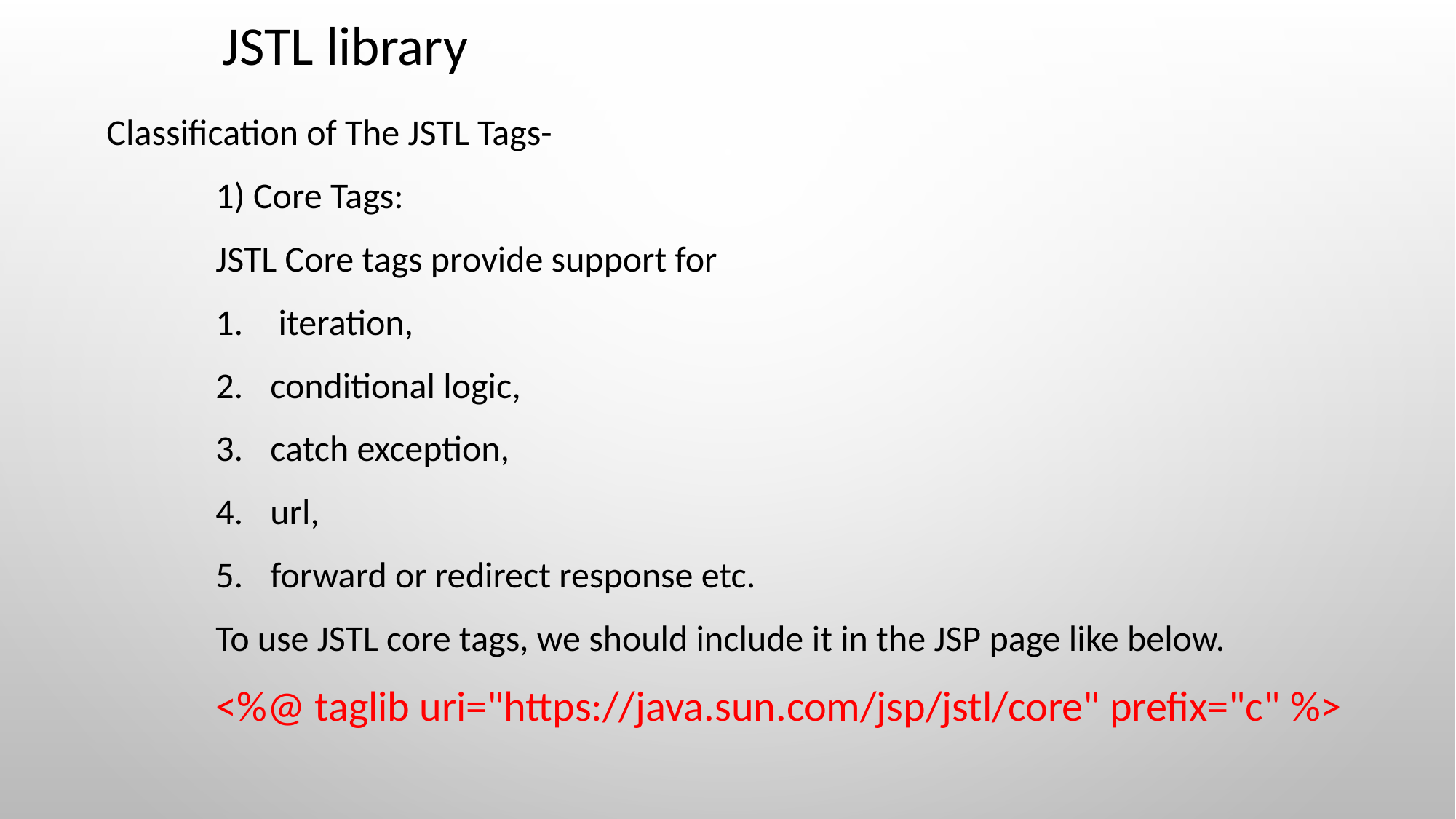

# JSTL library
Classification of The JSTL Tags-
1) Core Tags:
JSTL Core tags provide support for
 iteration,
conditional logic,
catch exception,
url,
forward or redirect response etc.
To use JSTL core tags, we should include it in the JSP page like below.
<%@ taglib uri="https://java.sun.com/jsp/jstl/core" prefix="c" %>